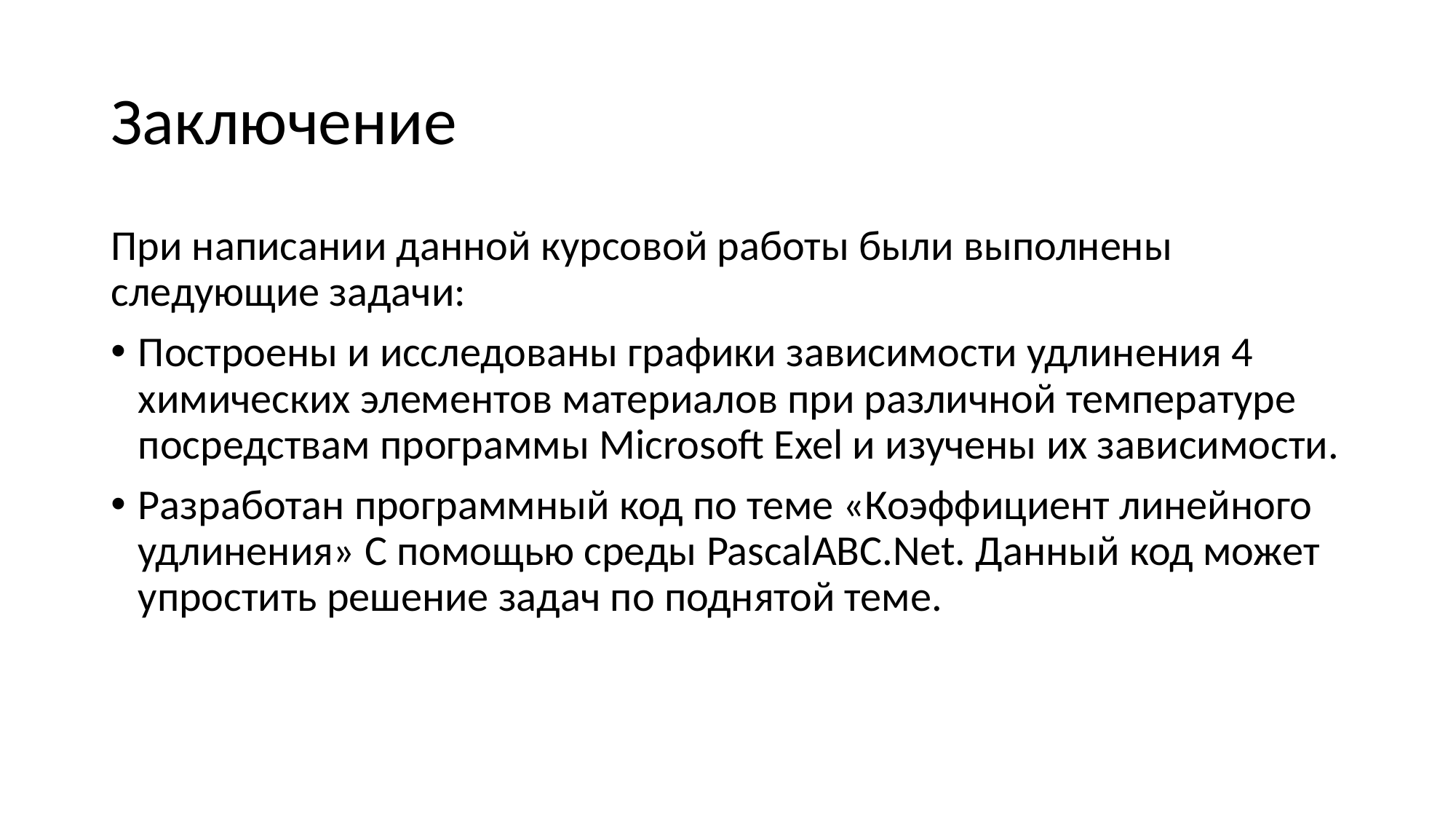

# Заключение
При написании данной курсовой работы были выполнены следующие задачи:
Построены и исследованы графики зависимости удлинения 4 химических элементов материалов при различной температуре посредствам программы Microsoft Exel и изучены их зависимости.
Разработан программный код по теме «Коэффициент линейного удлинения» C помощью среды PascalABC.Net. Данный код может упростить решение задач по поднятой теме.